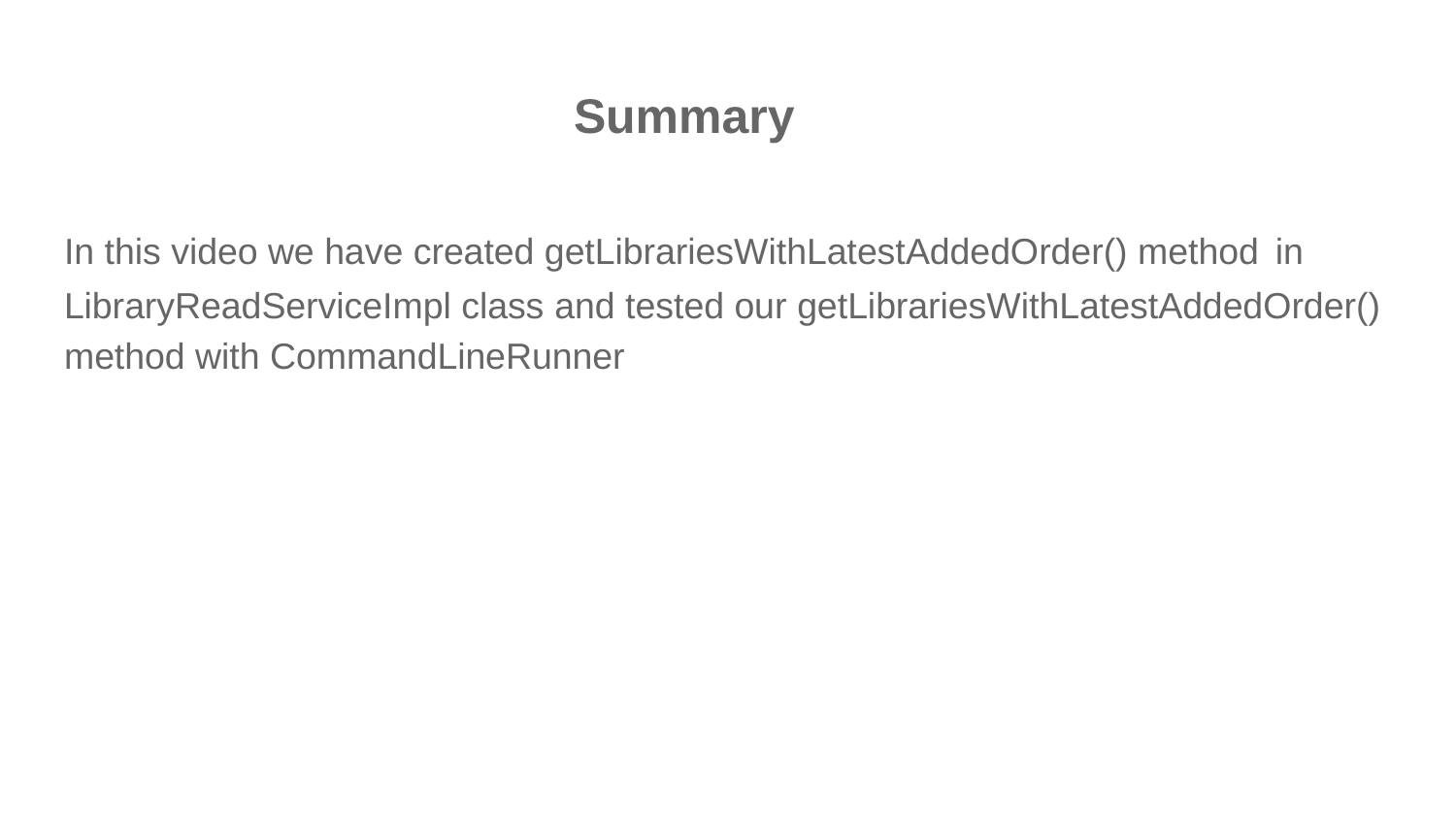

# Summary
In this video we have created getLibrariesWithLatestAddedOrder() method in LibraryReadServiceImpl class and tested our getLibrariesWithLatestAddedOrder() method with CommandLineRunner